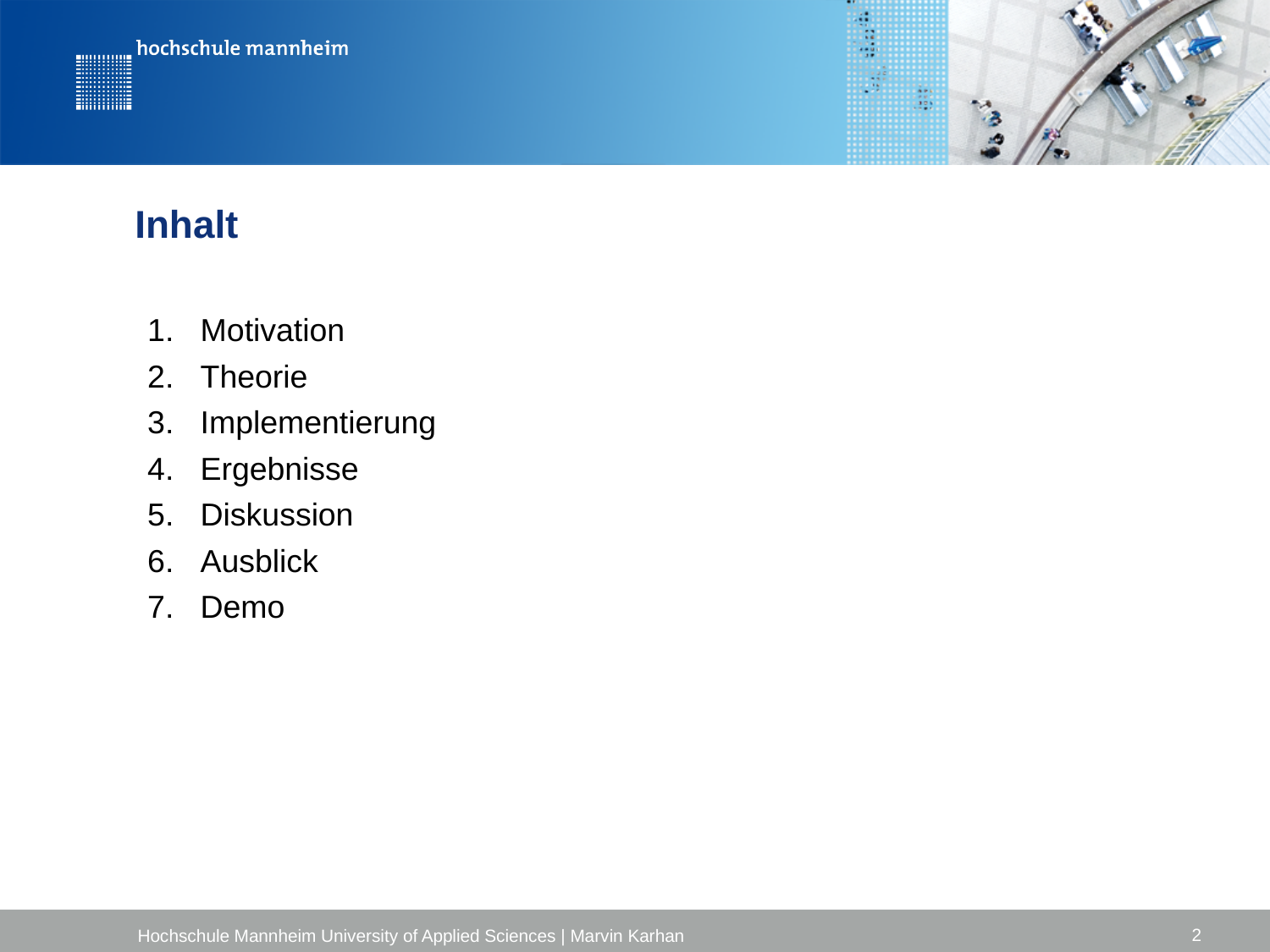

# Inhalt
Motivation
Theorie
Implementierung
Ergebnisse
Diskussion
Ausblick
Demo

2
Hochschule Mannheim University of Applied Sciences | Marvin Karhan